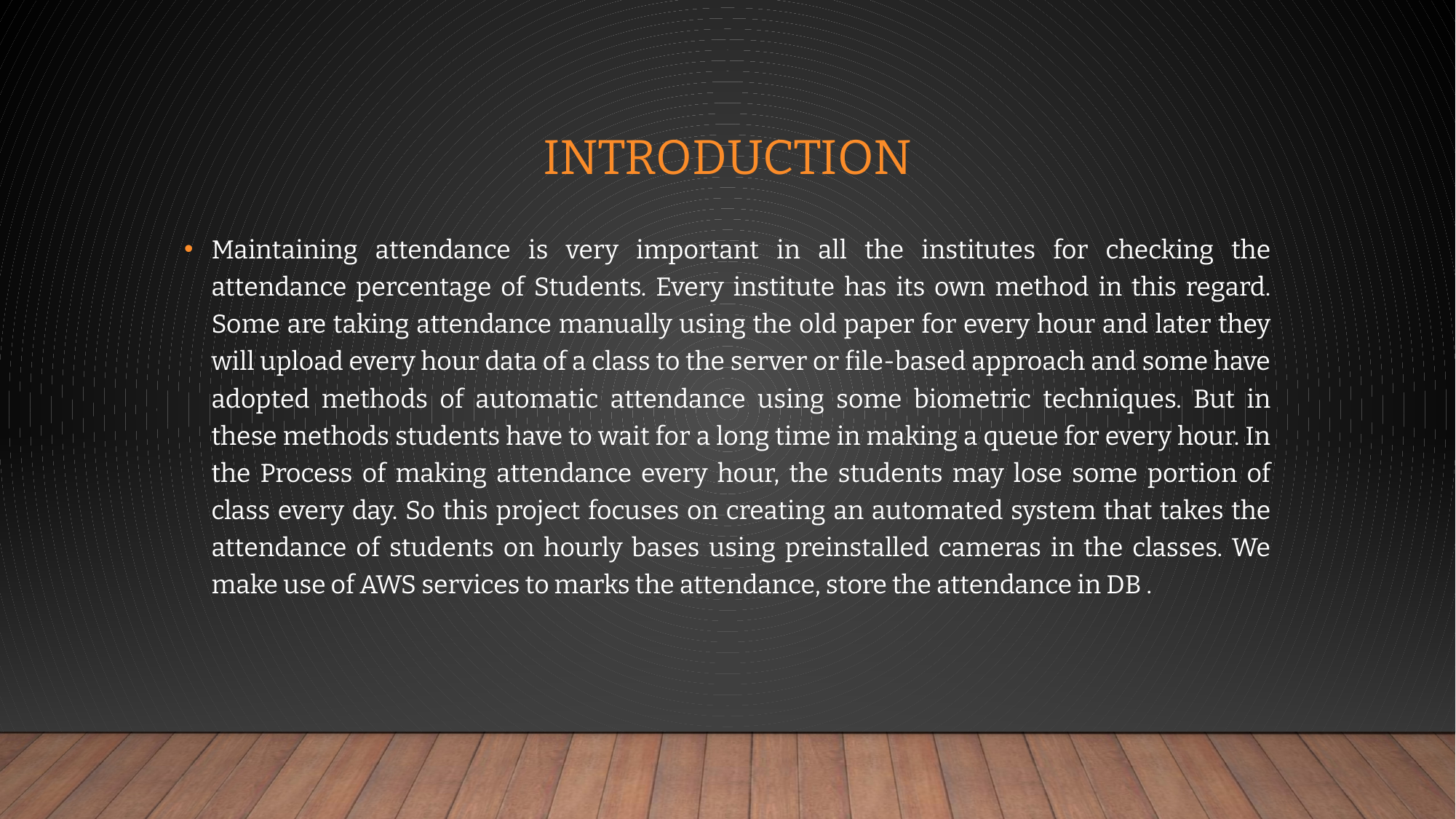

# INTRODUCTION
Maintaining attendance is very important in all the institutes for checking the attendance percentage of Students. Every institute has its own method in this regard. Some are taking attendance manually using the old paper for every hour and later they will upload every hour data of a class to the server or file-based approach and some have adopted methods of automatic attendance using some biometric techniques. But in these methods students have to wait for a long time in making a queue for every hour. In the Process of making attendance every hour, the students may lose some portion of class every day. So this project focuses on creating an automated system that takes the attendance of students on hourly bases using preinstalled cameras in the classes. We make use of AWS services to marks the attendance, store the attendance in DB .